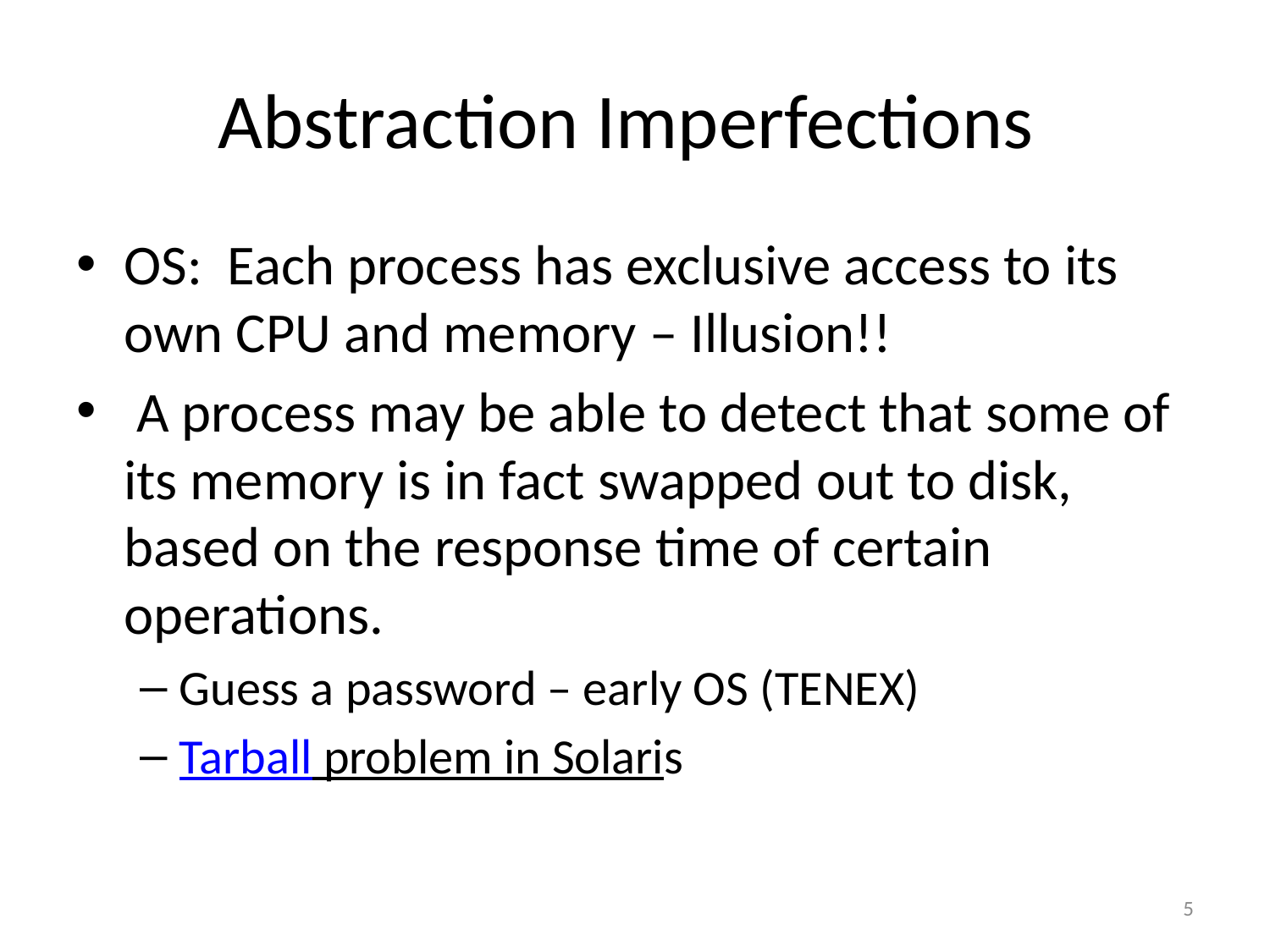

# Abstraction Imperfections
OS:  Each process has exclusive access to its own CPU and memory – Illusion!!
 A process may be able to detect that some of its memory is in fact swapped out to disk, based on the response time of certain operations.
Guess a password – early OS (TENEX)
Tarball problem in Solaris

5